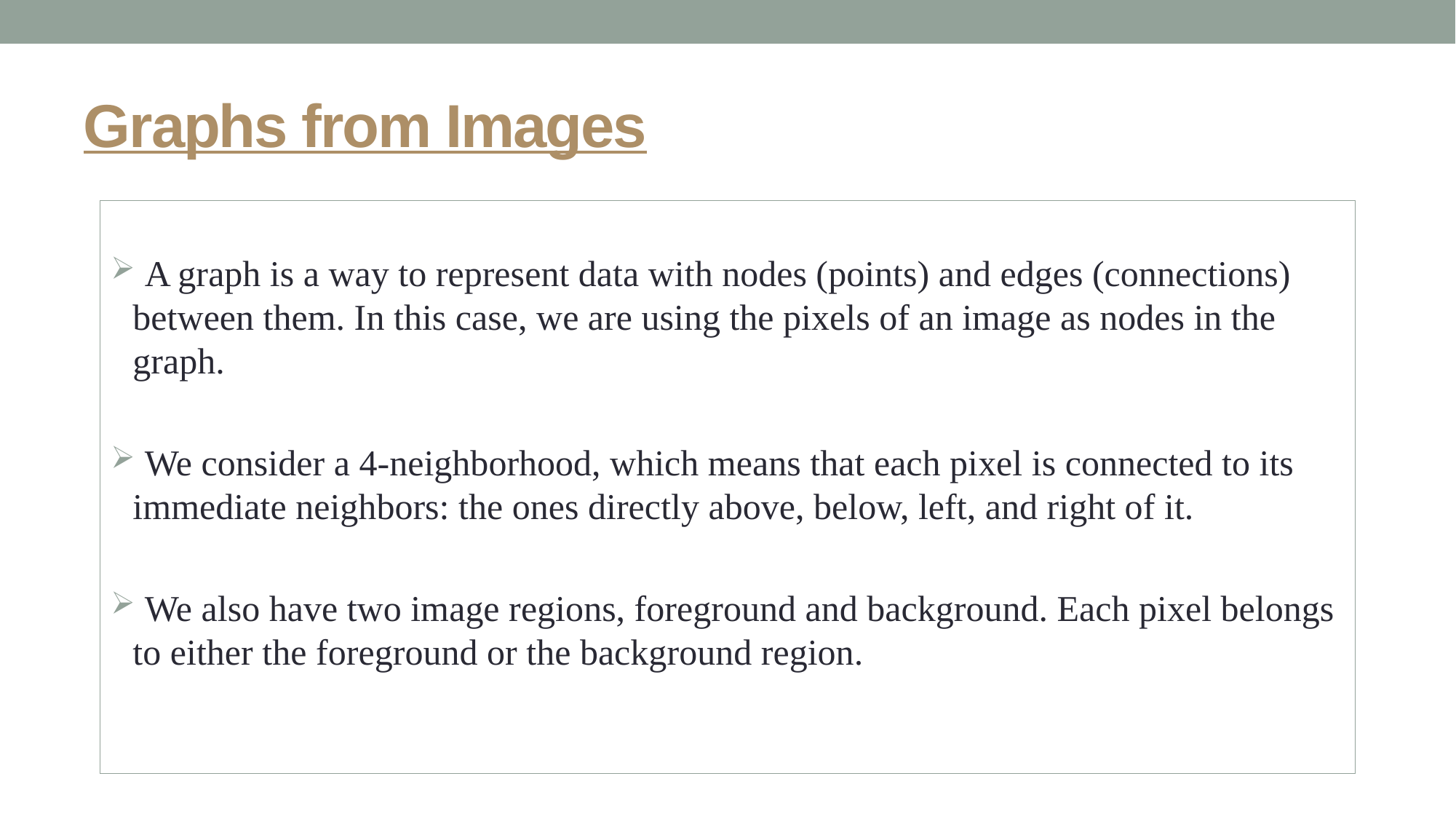

# Graphs from Images
 A graph is a way to represent data with nodes (points) and edges (connections) between them. In this case, we are using the pixels of an image as nodes in the graph.

 We consider a 4-neighborhood, which means that each pixel is connected to its immediate neighbors: the ones directly above, below, left, and right of it.

 We also have two image regions, foreground and background. Each pixel belongs to either the foreground or the background region.